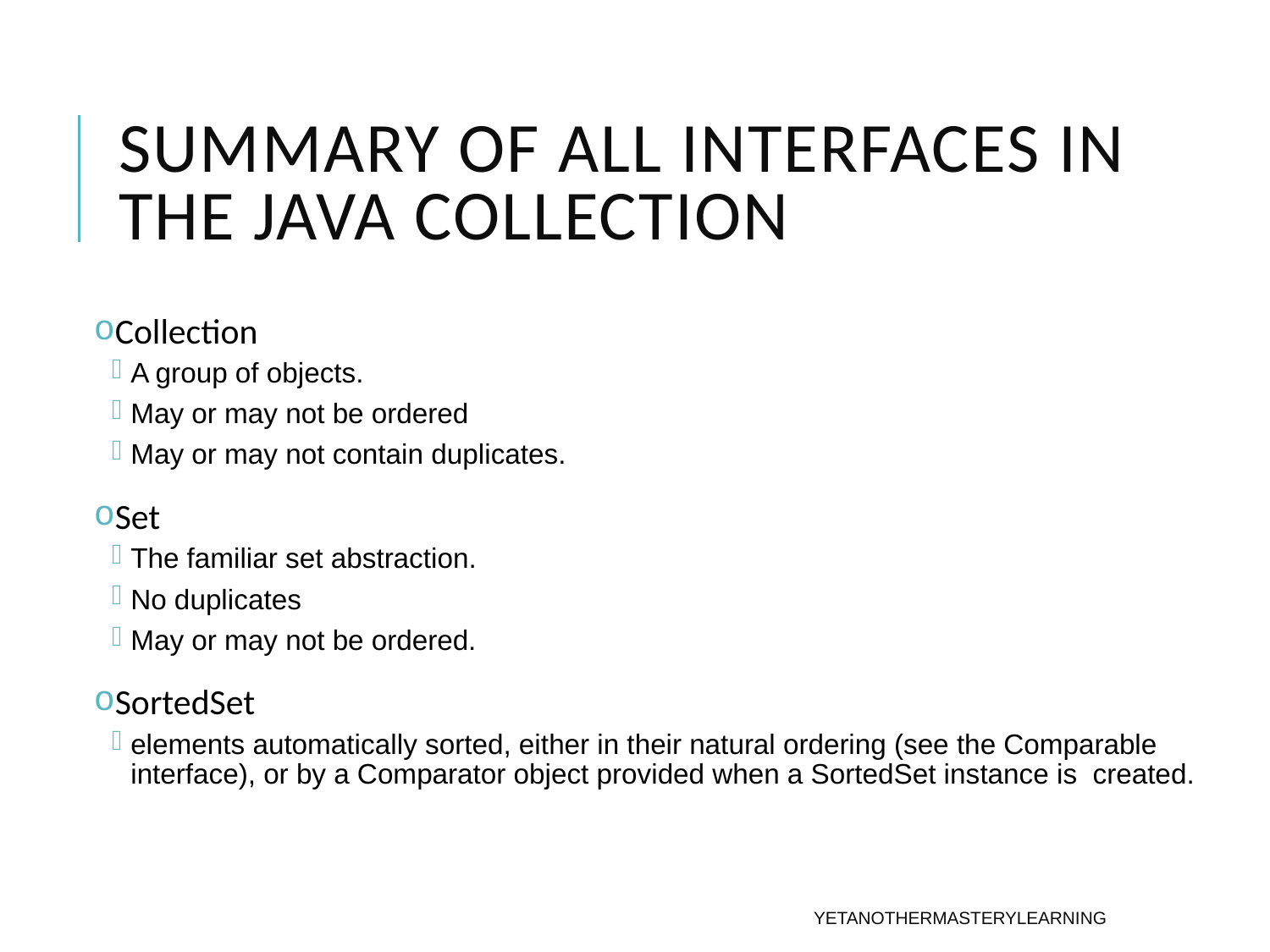

# Summary of all interfaces in the java Collection
Collection
A group of objects.
May or may not be ordered
May or may not contain duplicates.
Set
The familiar set abstraction.
No duplicates
May or may not be ordered.
SortedSet
elements automatically sorted, either in their natural ordering (see the Comparable interface), or by a Comparator object provided when a SortedSet instance is  created.
YetAnotherMasteryLearning